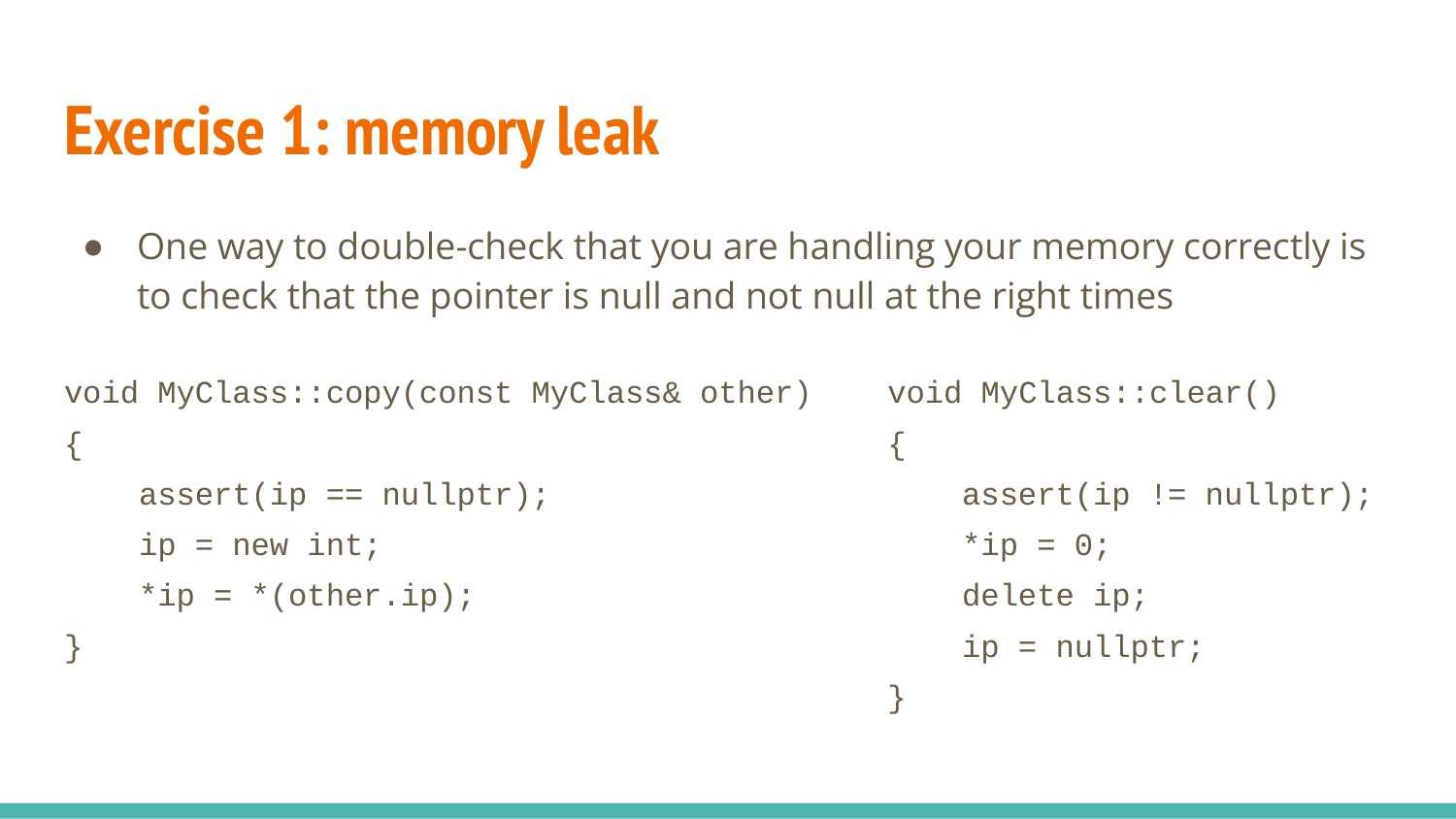

# Exercise 1: memory leak
One way to double-check that you are handling your memory correctly is to check that the pointer is null and not null at the right times
void MyClass::copy(const MyClass& other)
{
    assert(ip == nullptr);
    ip = new int;
    *ip = *(other.ip);
}

void MyClass::clear()
{
    assert(ip != nullptr);
    *ip = 0;
    delete ip;
    ip = nullptr;
}